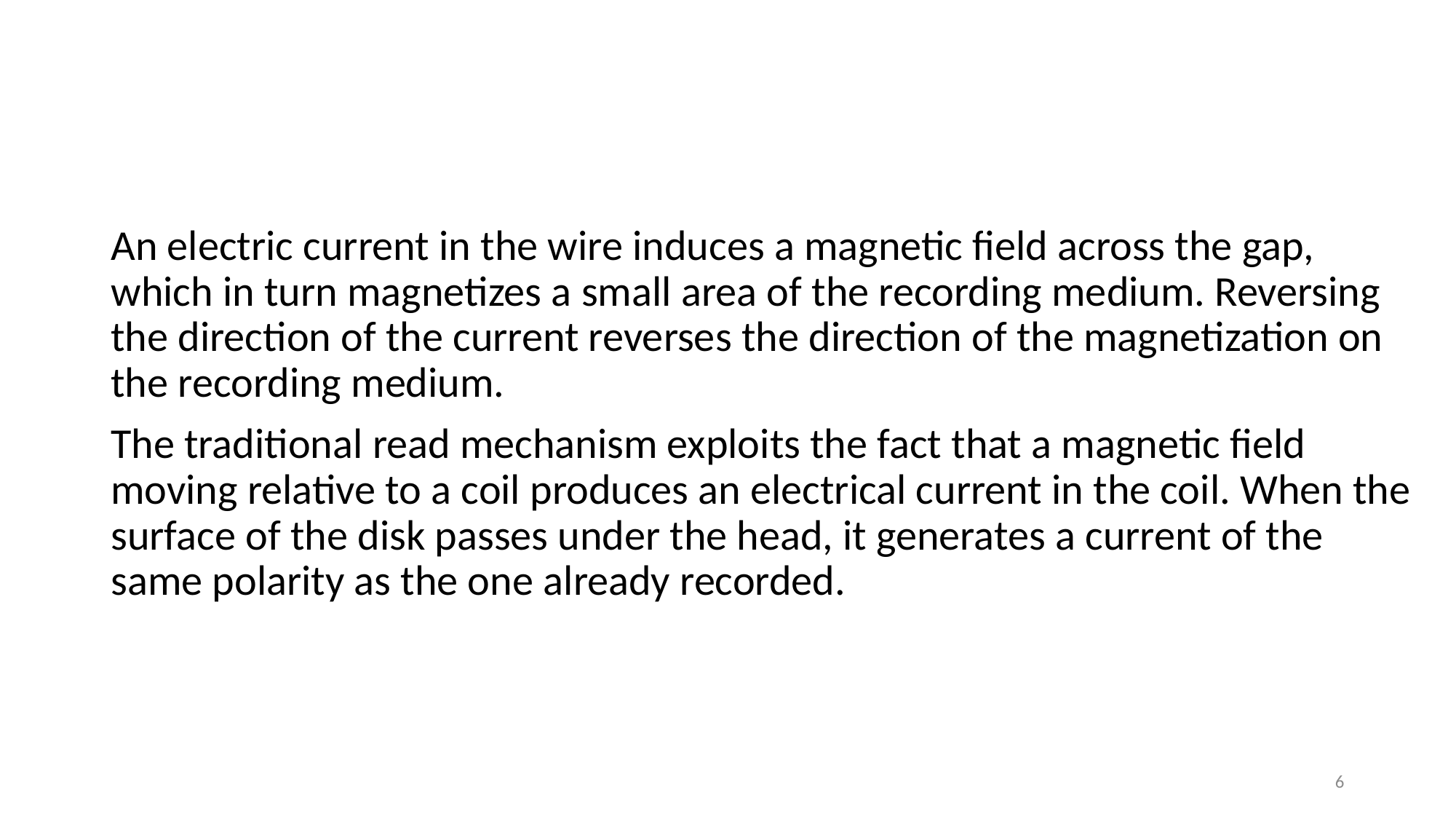

#
An electric current in the wire induces a magnetic field across the gap, which in turn magnetizes a small area of the recording medium. Reversing the direction of the current reverses the direction of the magnetization on the recording medium.
The traditional read mechanism exploits the fact that a magnetic field moving relative to a coil produces an electrical current in the coil. When the surface of the disk passes under the head, it generates a current of the same polarity as the one already recorded.
6